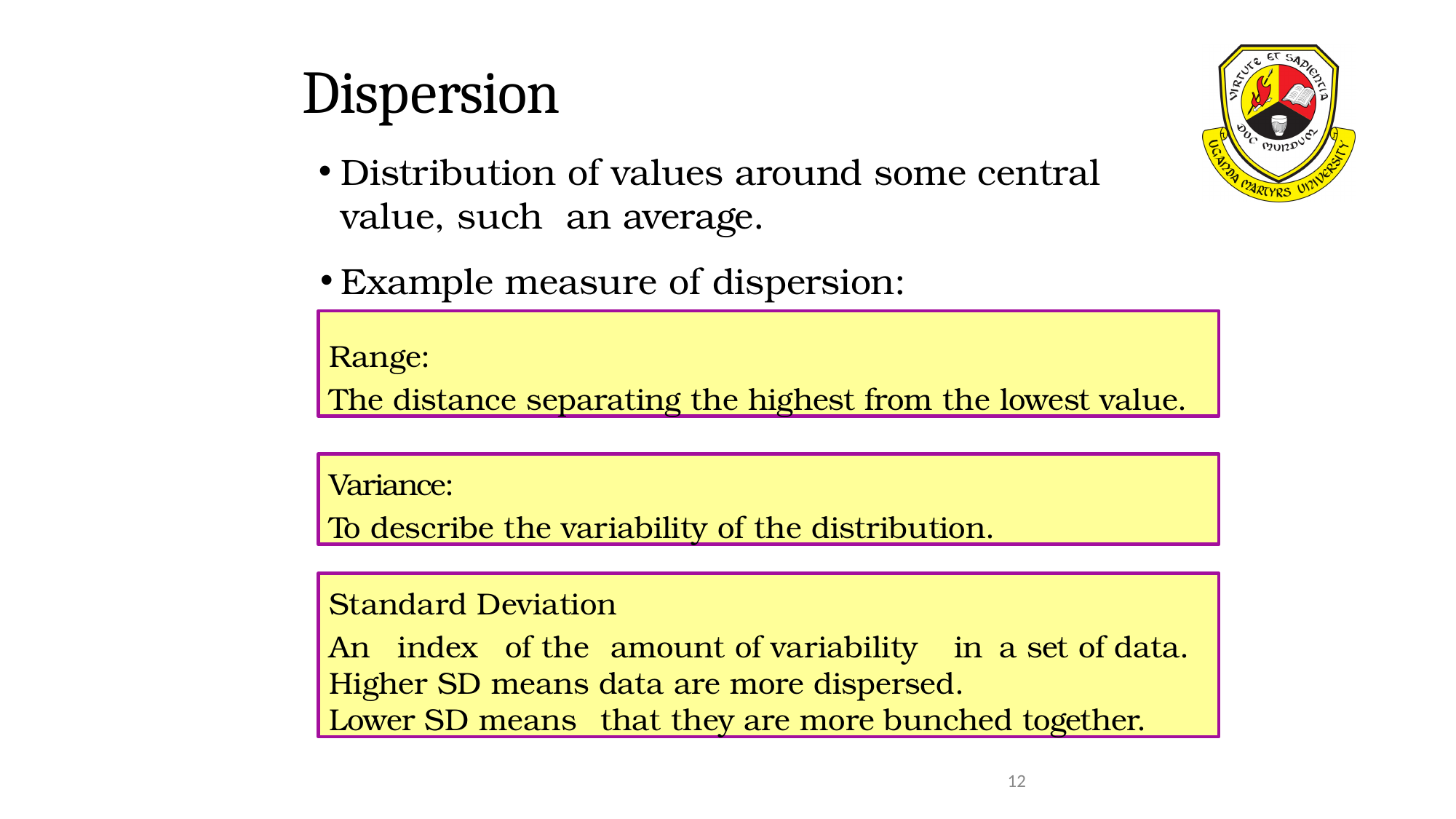

# Dispersion
Distribution of values around some central value, such  an average.
Example measure of dispersion:
Range:
The distance separating the highest from the lowest value.
Variance:
To describe the variability of the distribution.
Standard Deviation
An	index	 of the	amount of variability	in	a set of data.
Higher SD means data are more dispersed.
Lower SD means	that they are more bunched together.
12